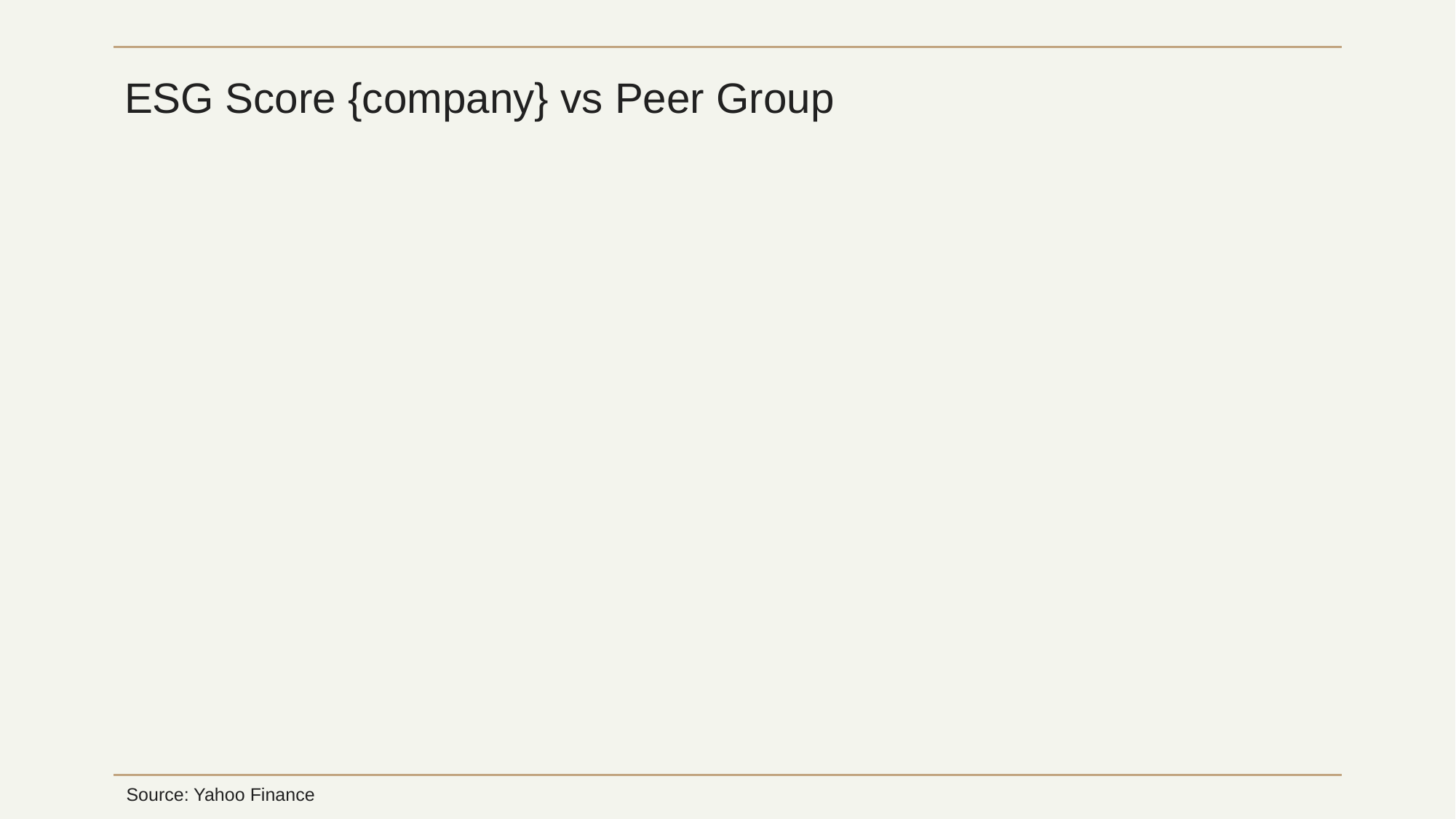

# ESG Score {company} vs Peer Group
Source: Yahoo Finance